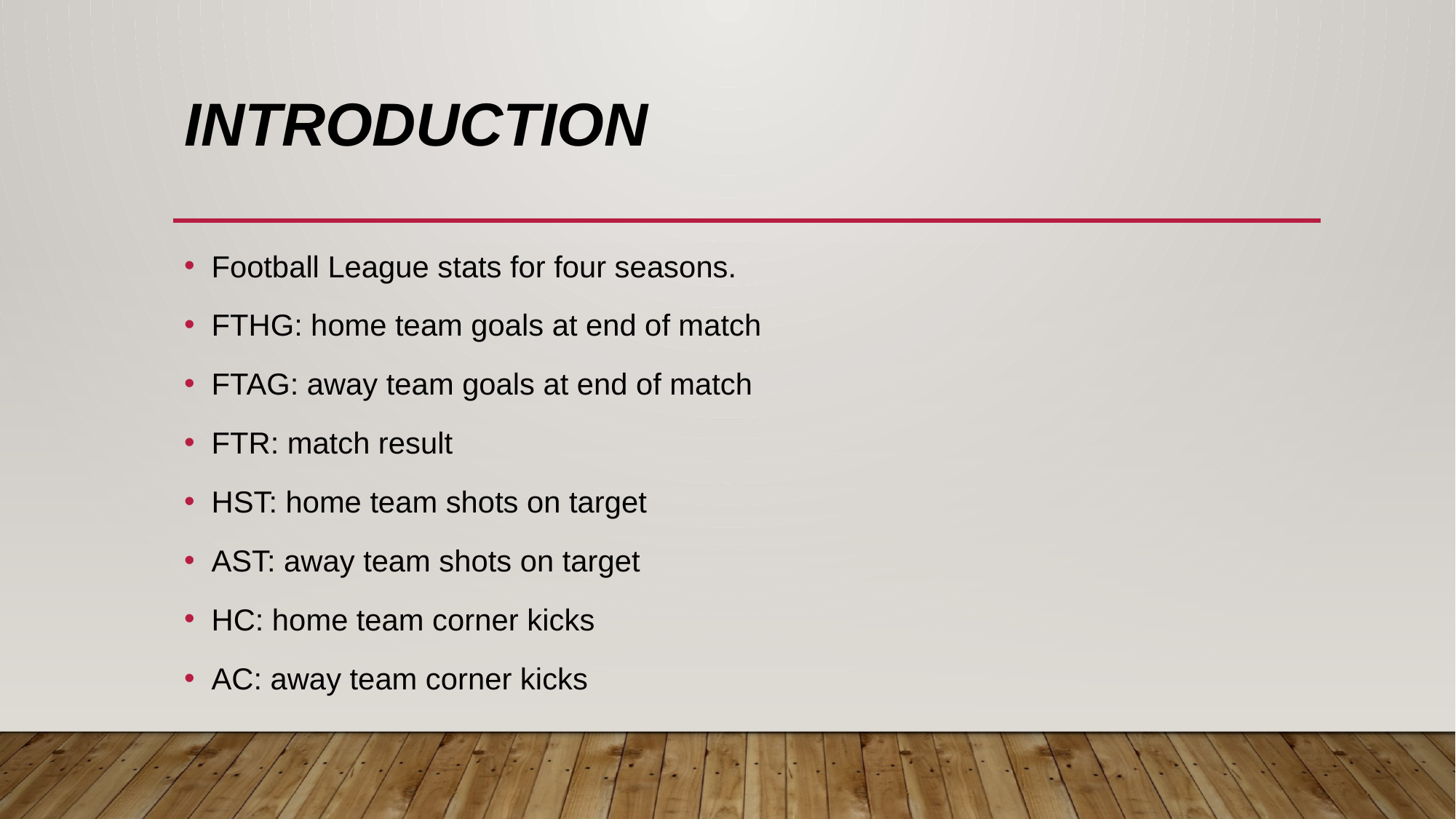

# Introduction
Football League stats for four seasons.
FTHG: home team goals at end of match
FTAG: away team goals at end of match
FTR: match result
HST: home team shots on target
AST: away team shots on target
HC: home team corner kicks
AC: away team corner kicks